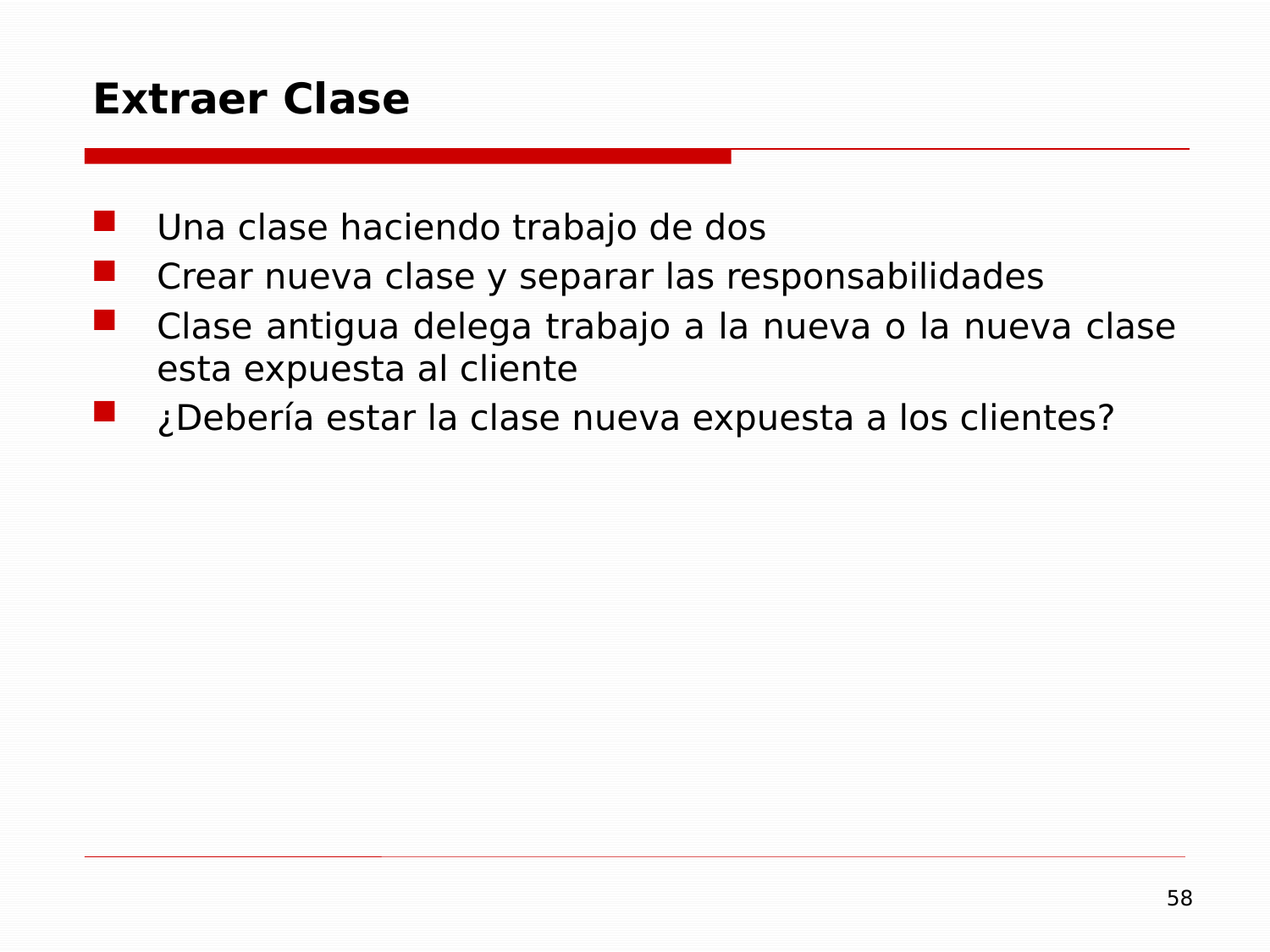

# Extraer Clase
Una clase haciendo trabajo de dos
Crear nueva clase y separar las responsabilidades
Clase antigua delega trabajo a la nueva o la nueva clase esta expuesta al cliente
¿Debería estar la clase nueva expuesta a los clientes?
58